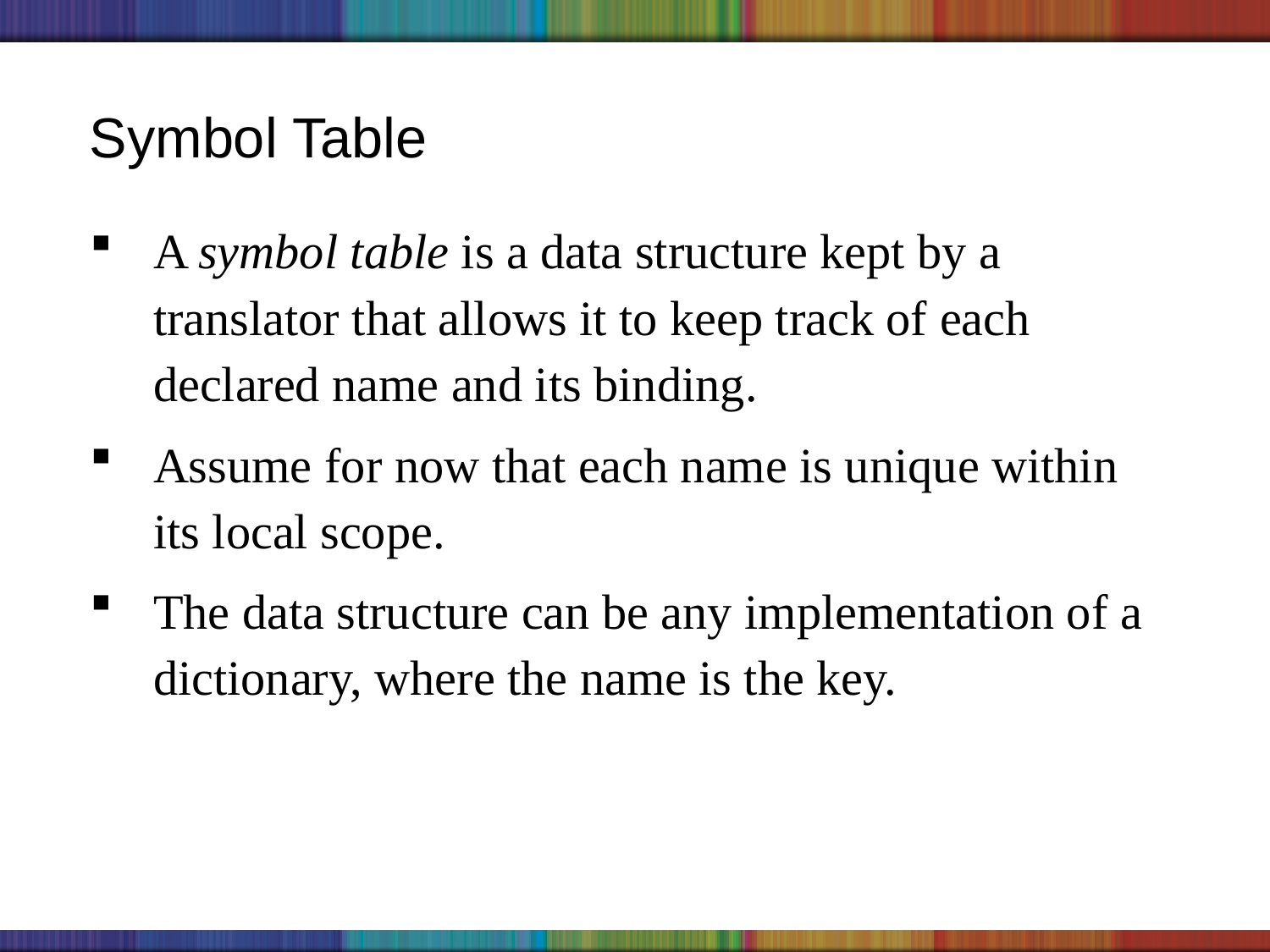

# Symbol Table
A symbol table is a data structure kept by a translator that allows it to keep track of each declared name and its binding.
Assume for now that each name is unique within its local scope.
The data structure can be any implementation of a dictionary, where the name is the key.